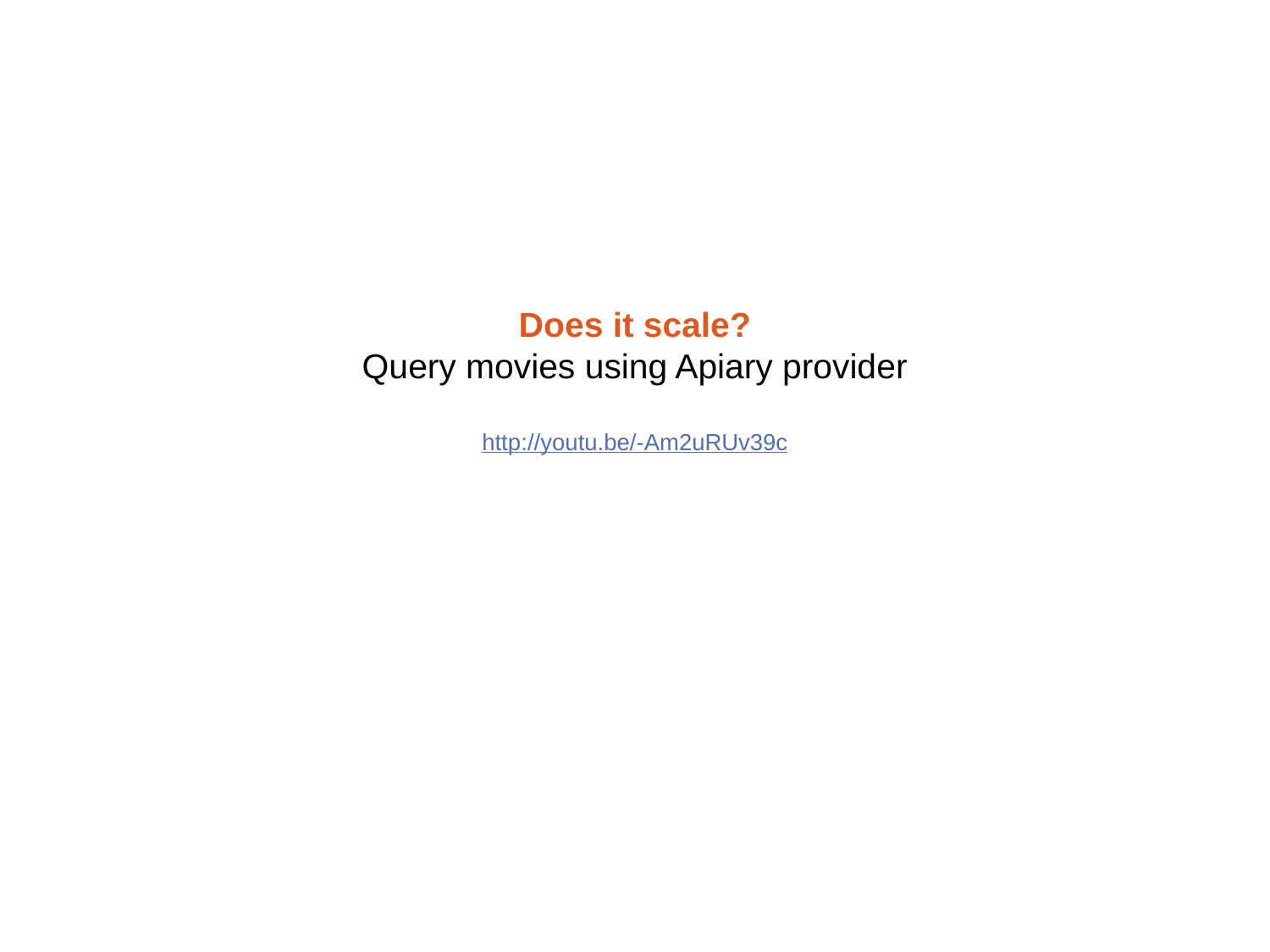

# Does it scale? Query movies using Apiary provider http://youtu.be/-Am2uRUv39c